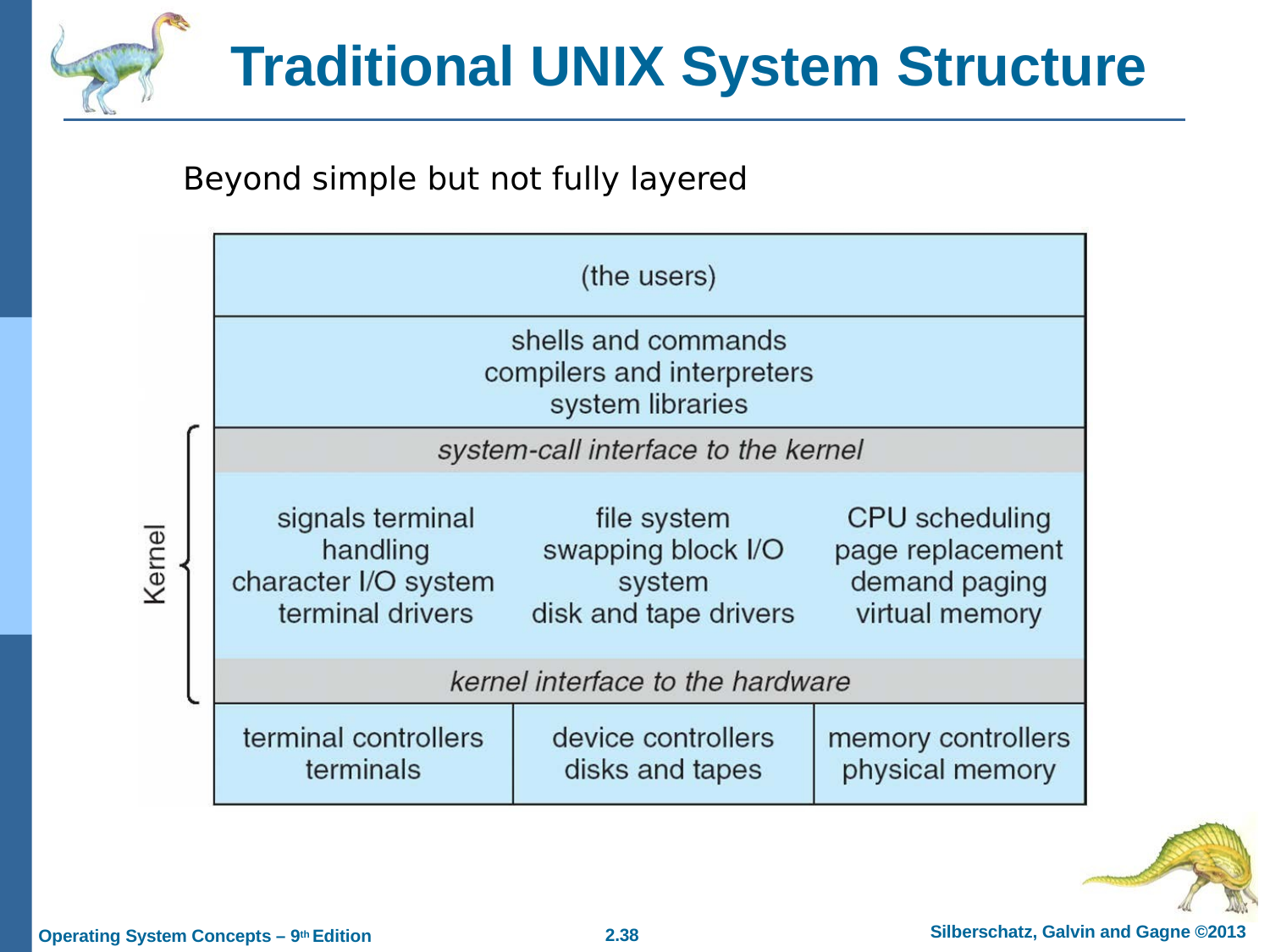

# Traditional UNIX System Structure
Beyond simple but not fully layered

Silberschatz, Galvin and Gagne ©2013
2.38
Operating System Concepts – 9th Edition